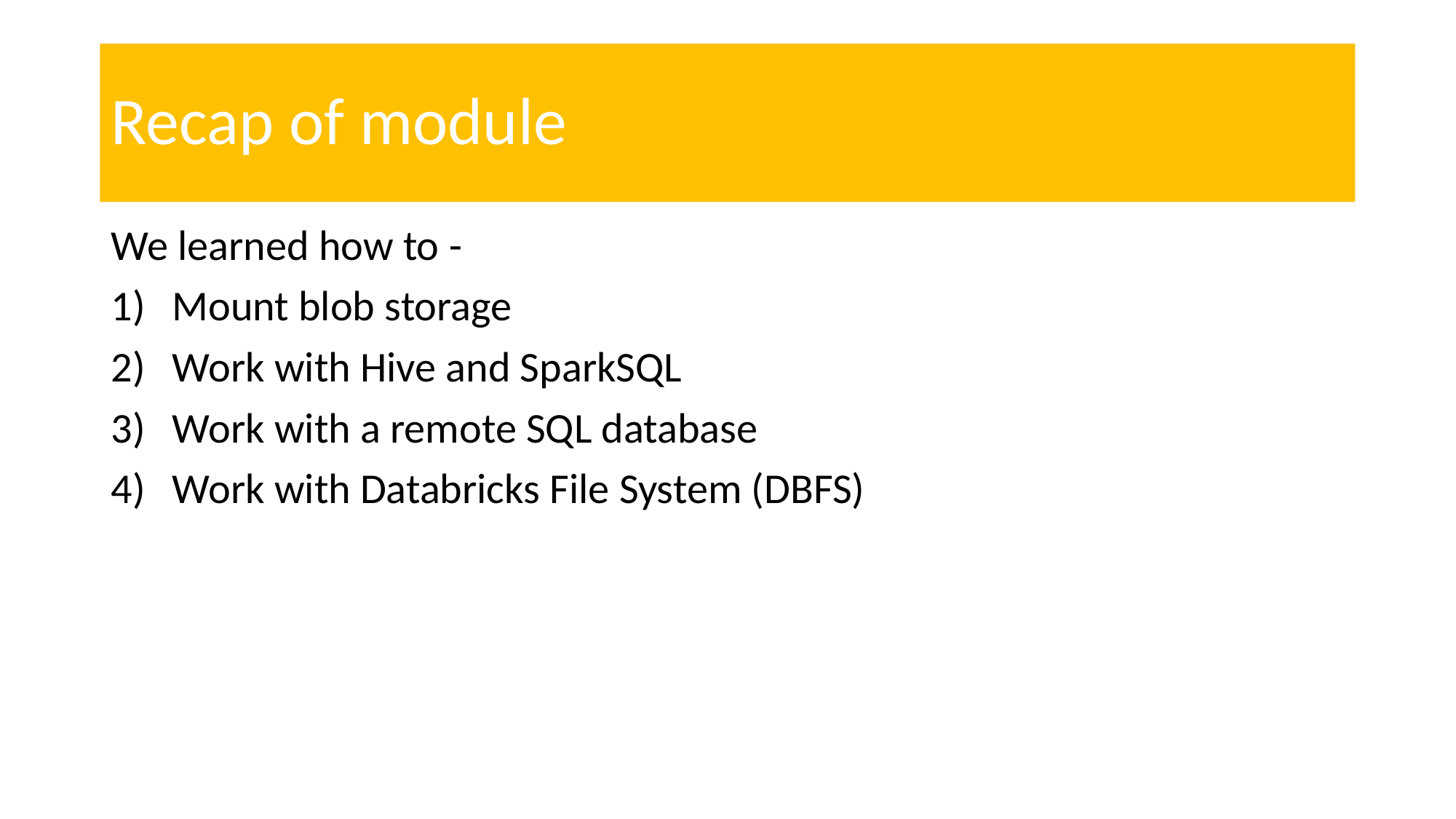

# Recap of module
We learned how to -
Mount blob storage
Work with Hive and SparkSQL
Work with a remote SQL database
Work with Databricks File System (DBFS)